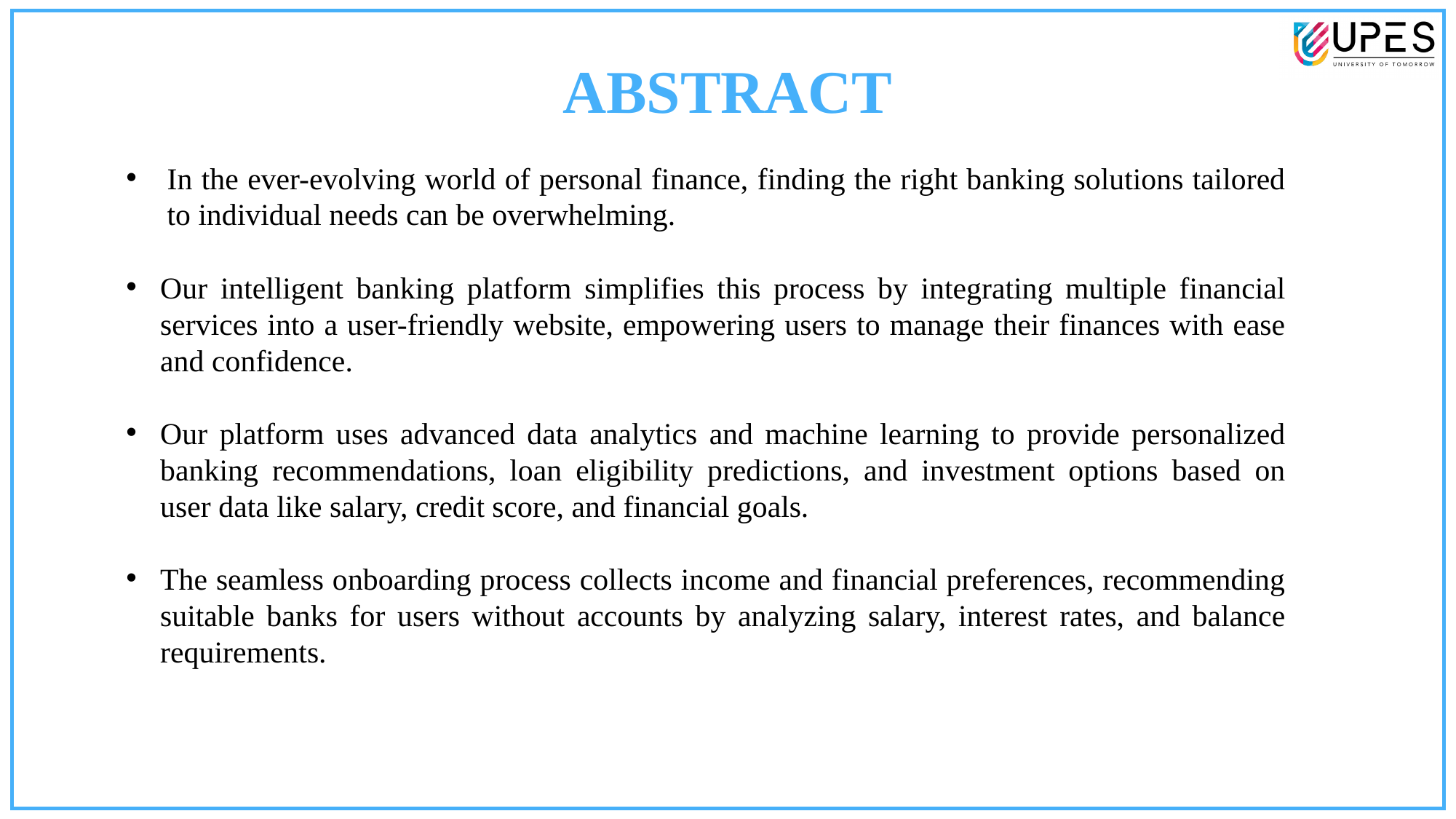

ABSTRACT
In the ever-evolving world of personal finance, finding the right banking solutions tailored to individual needs can be overwhelming.

Our intelligent banking platform simplifies this process by integrating multiple financial services into a user-friendly website, empowering users to manage their finances with ease and confidence.

Our platform uses advanced data analytics and machine learning to provide personalized banking recommendations, loan eligibility predictions, and investment options based on user data like salary, credit score, and financial goals.

The seamless onboarding process collects income and financial preferences, recommending suitable banks for users without accounts by analyzing salary, interest rates, and balance requirements.